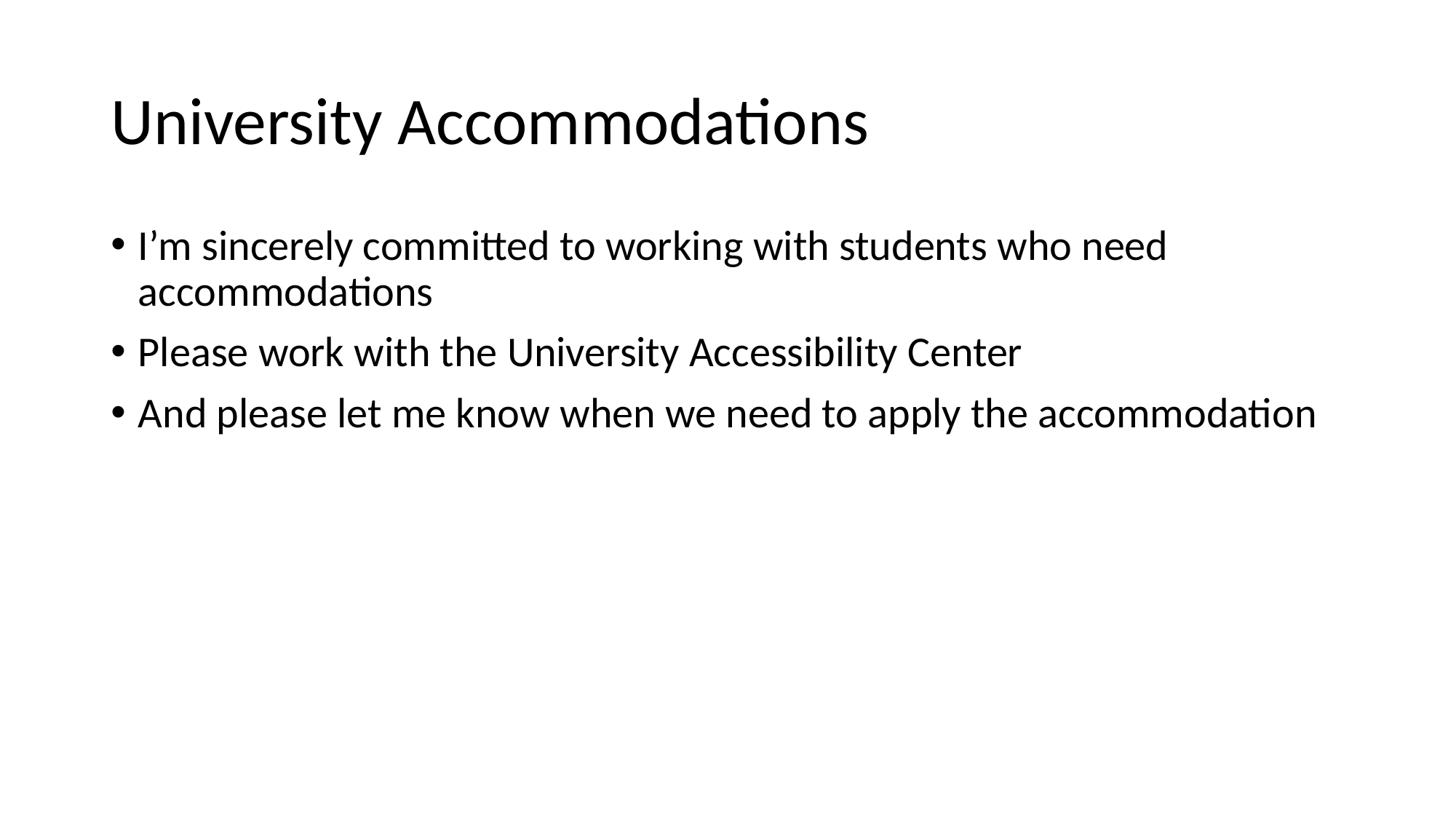

# University Accommodations
I’m sincerely committed to working with students who need accommodations
Please work with the University Accessibility Center
And please let me know when we need to apply the accommodation